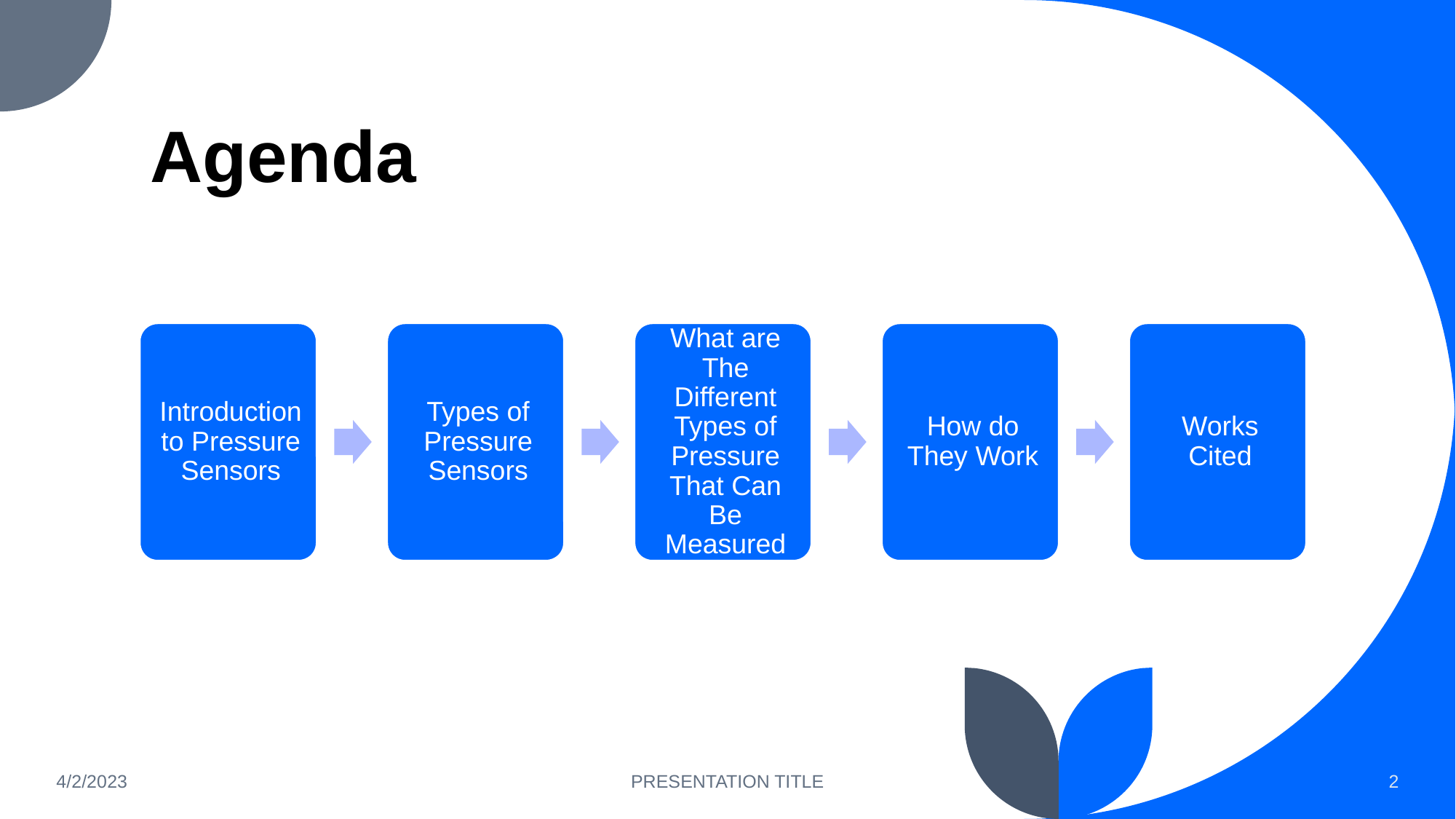

# Agenda
Introduction to Pressure Sensors

Types of Pressure Sensors

What are The Different Types of Pressure That Can Be Measured

How do They Work

Works Cited
4/2/2023
PRESENTATION TITLE
2